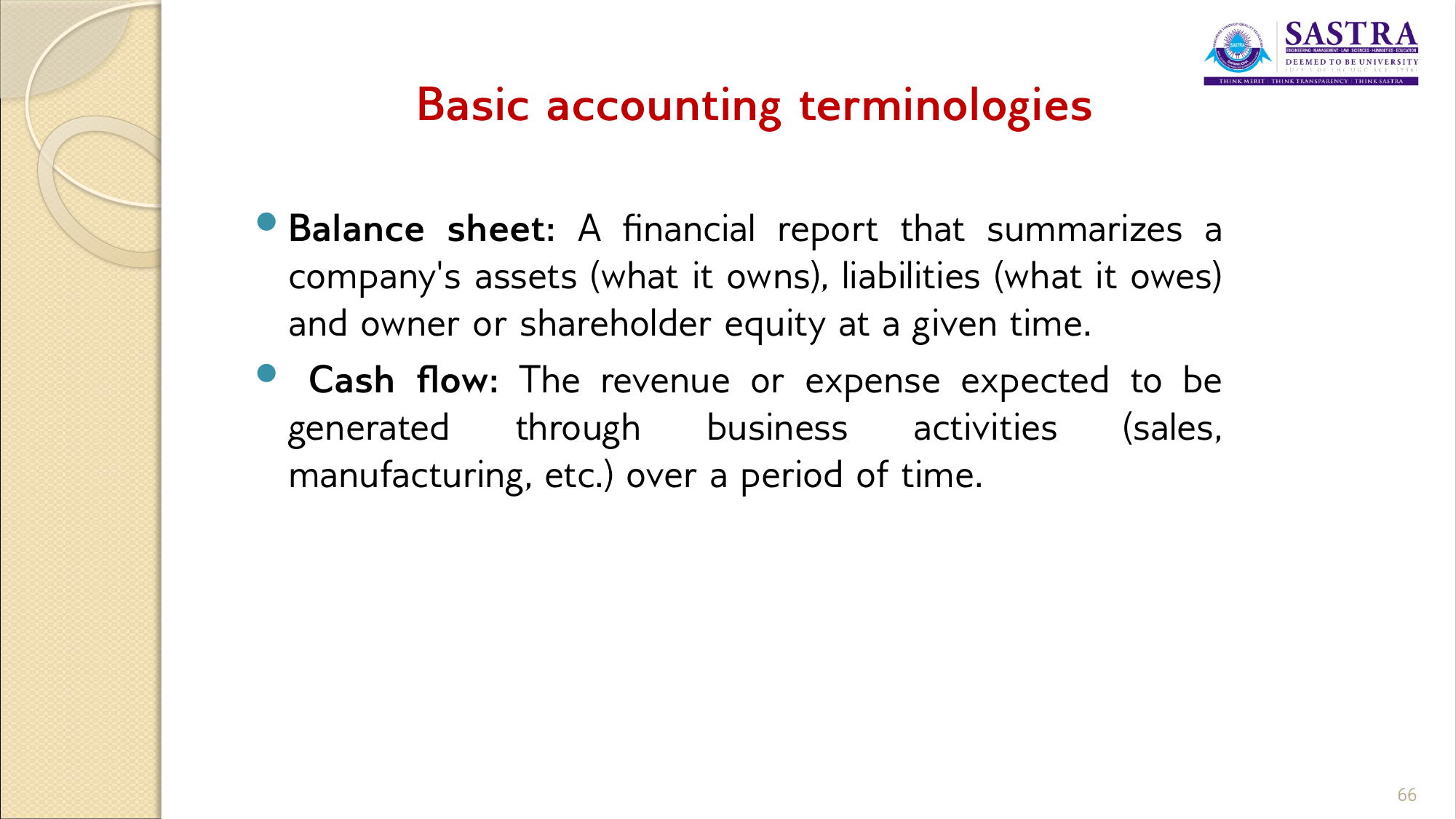

# Basic accounting terminologies
Balance sheet: A financial report that summarizes a company's assets (what it owns), liabilities (what it owes) and owner or shareholder equity at a given time.
 Cash flow: The revenue or expense expected to be generated through business activities (sales, manufacturing, etc.) over a period of time.

66